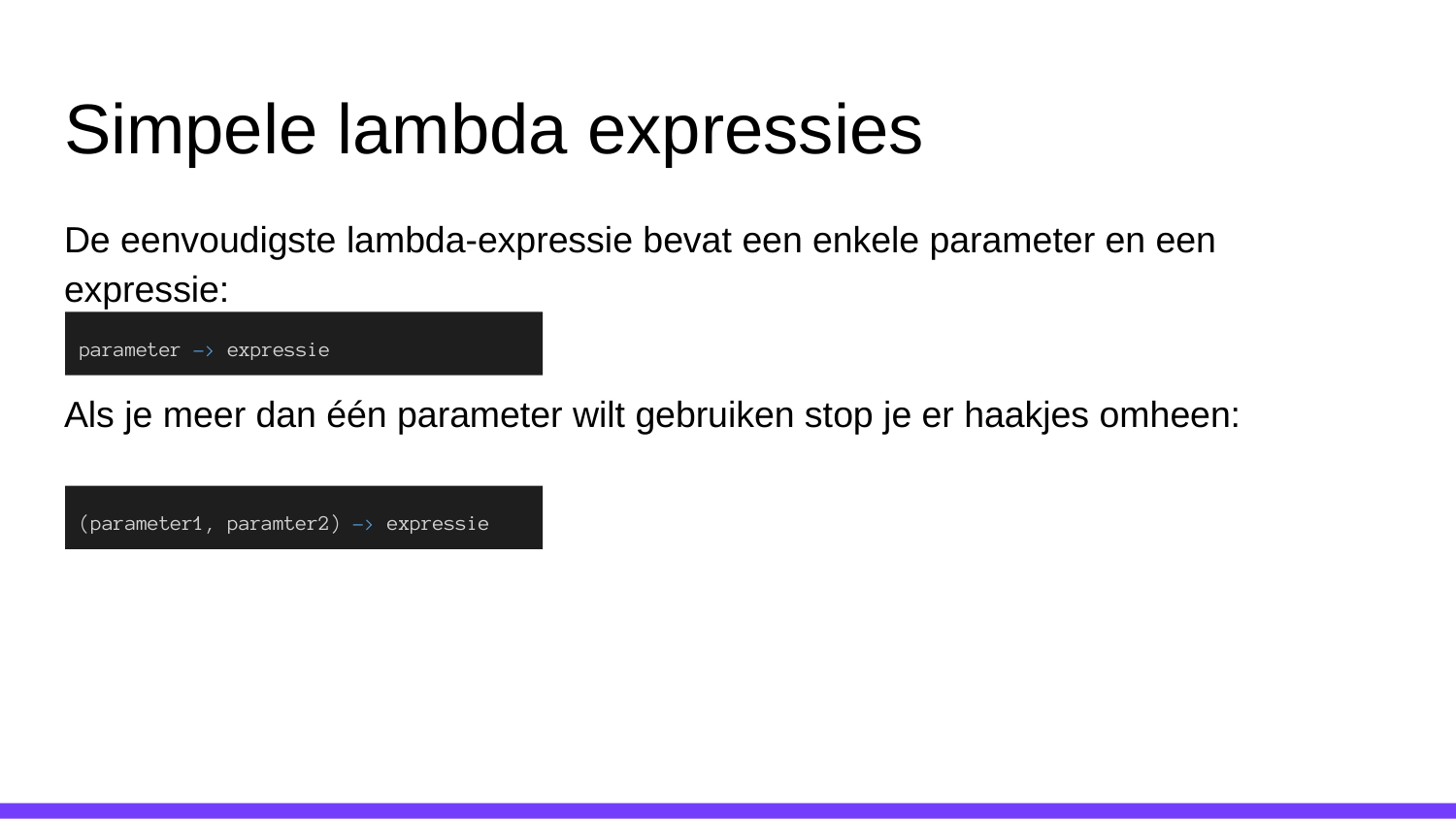

# Simpele lambda expressies
De eenvoudigste lambda-expressie bevat een enkele parameter en een expressie:
Als je meer dan één parameter wilt gebruiken stop je er haakjes omheen:

parameter -> expressie
(parameter1, paramter2) -> expressie